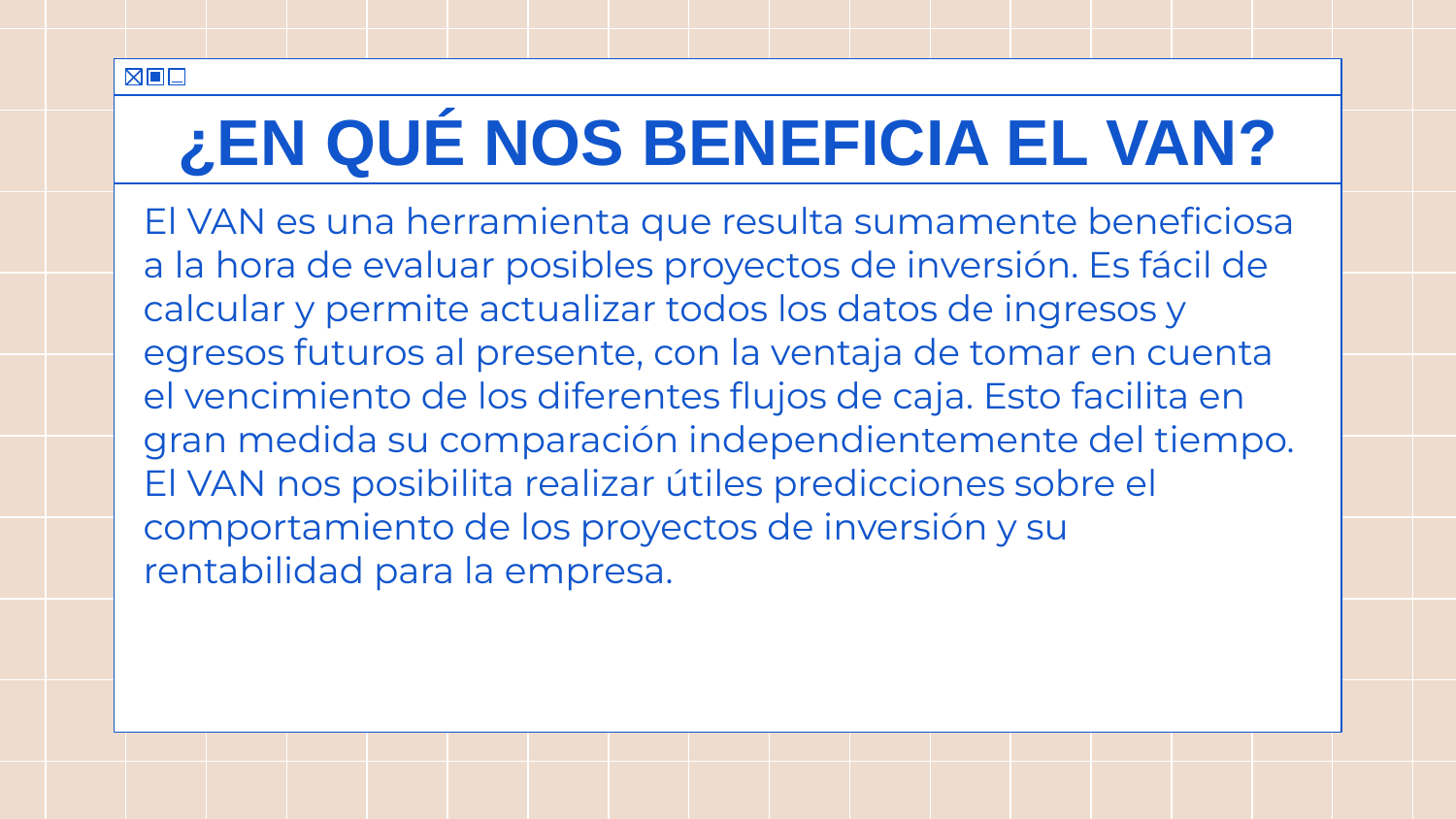

# ¿EN QUÉ NOS BENEFICIA EL VAN?
El VAN es una herramienta que resulta sumamente beneficiosa a la hora de evaluar posibles proyectos de inversión. Es fácil de calcular y permite actualizar todos los datos de ingresos y egresos futuros al presente, con la ventaja de tomar en cuenta el vencimiento de los diferentes flujos de caja. Esto facilita en gran medida su comparación independientemente del tiempo. El VAN nos posibilita realizar útiles predicciones sobre el comportamiento de los proyectos de inversión y su rentabilidad para la empresa.